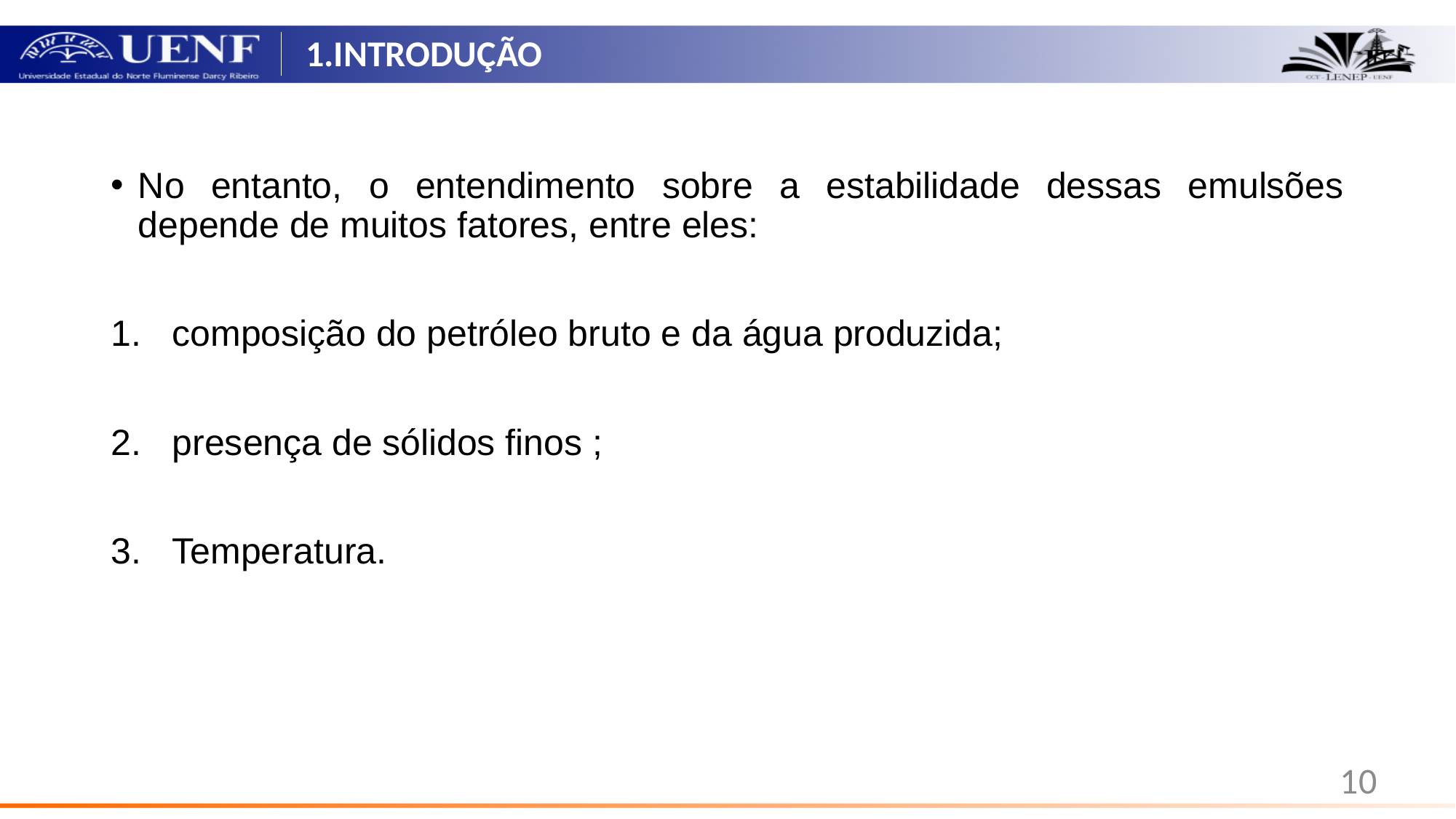

# 1.INTRODUÇÃO
No entanto, o entendimento sobre a estabilidade dessas emulsões depende de muitos fatores, entre eles:

composição do petróleo bruto e da água produzida;

presença de sólidos finos ;

Temperatura.